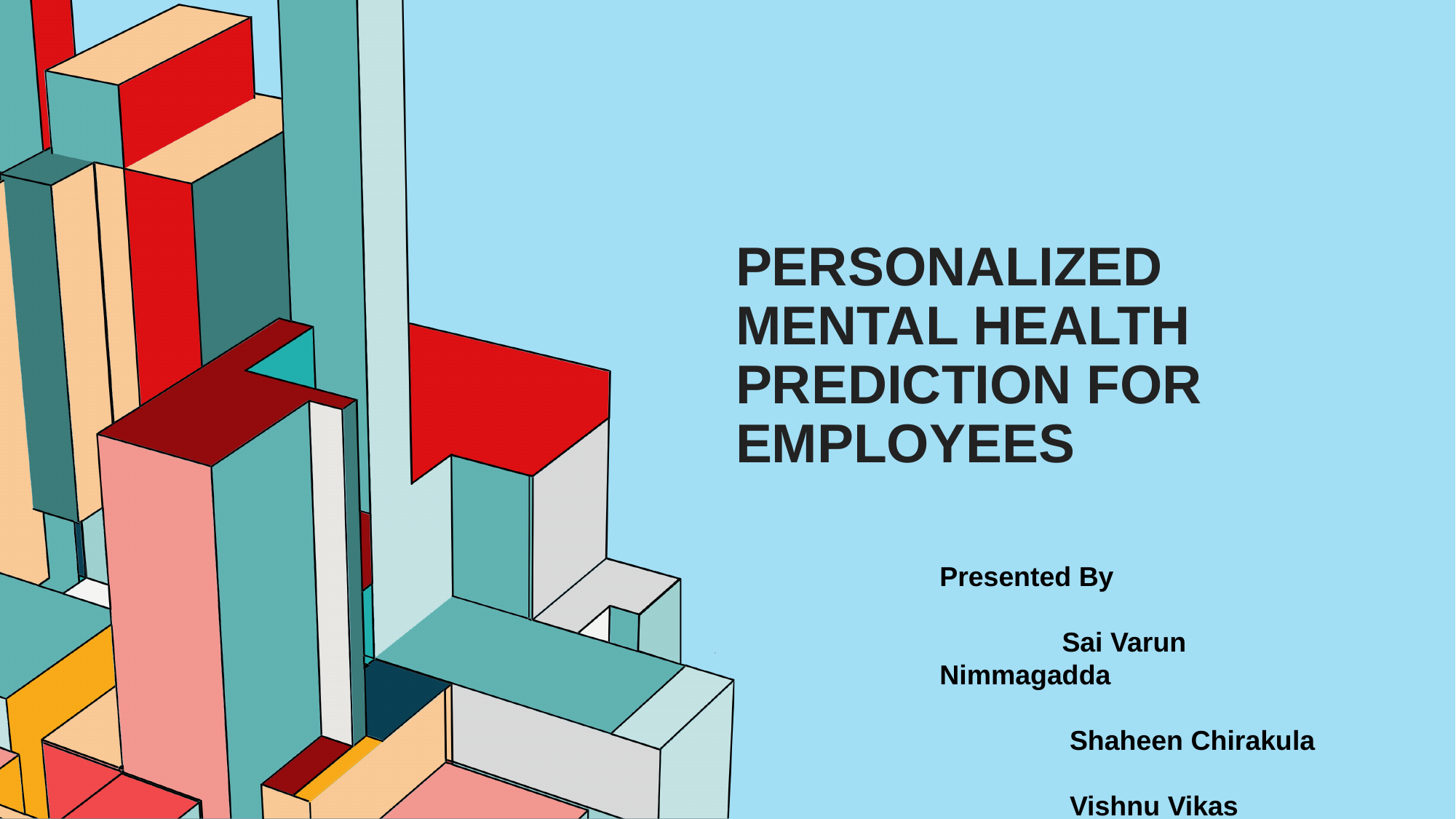

# Personalized Mental Health Prediction for Employees
Presented By

                Sai Varun Nimmagadda

                 Shaheen Chirakula

                 Vishnu Vikas Nallamalli